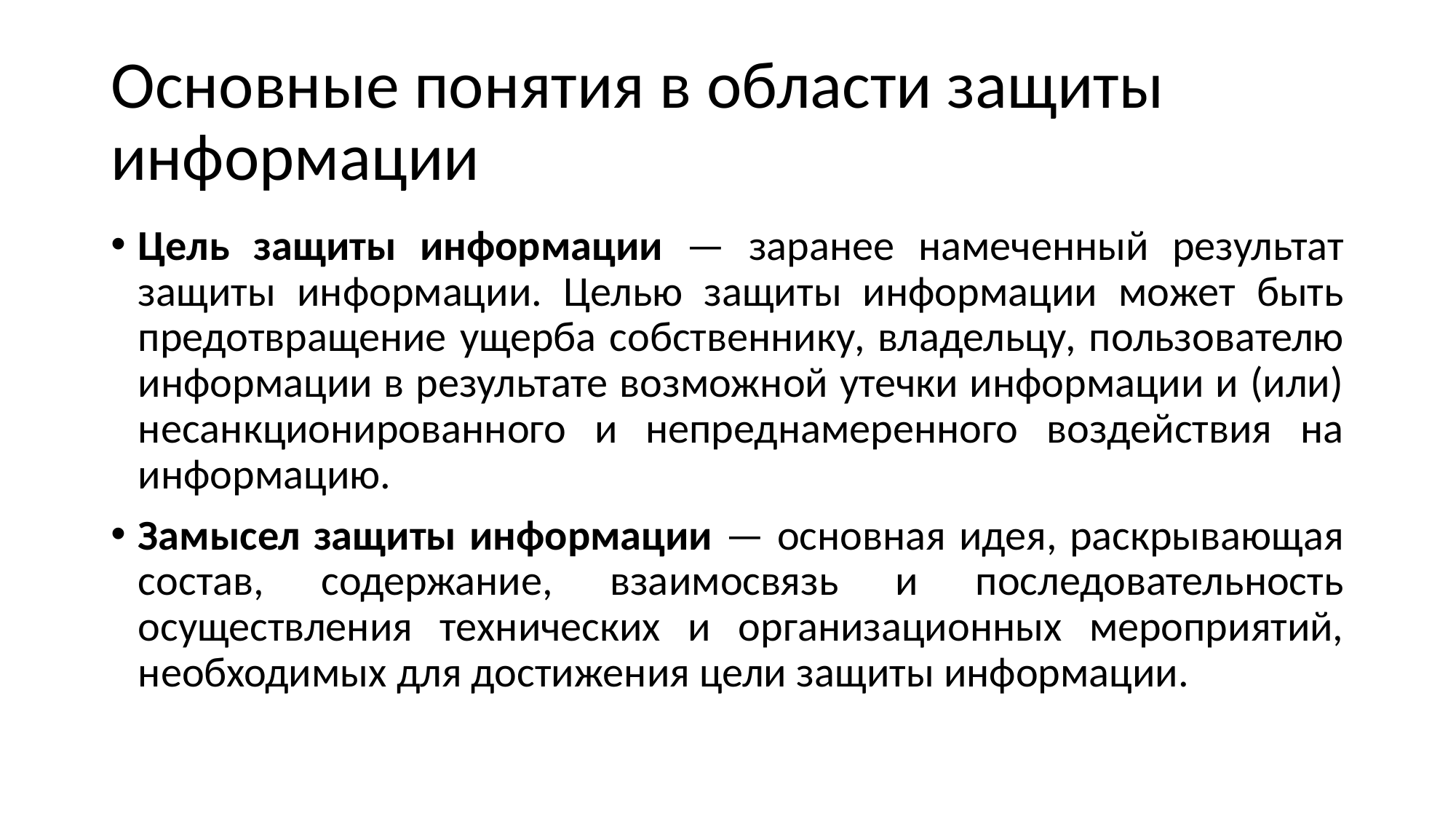

# Основные понятия в области защиты информации
Цель защиты информации — заранее намеченный результат защиты информации. Целью защиты информации может быть предотвращение ущерба собственнику, владельцу, пользователю информации в результате возможной утечки информации и (или) несанкционированного и непреднамеренного воздействия на информацию.
Замысел защиты информации — основная идея, раскрывающая состав, содержание, взаимосвязь и последовательность осуществления технических и организационных мероприятий, необходимых для достижения цели защиты информации.